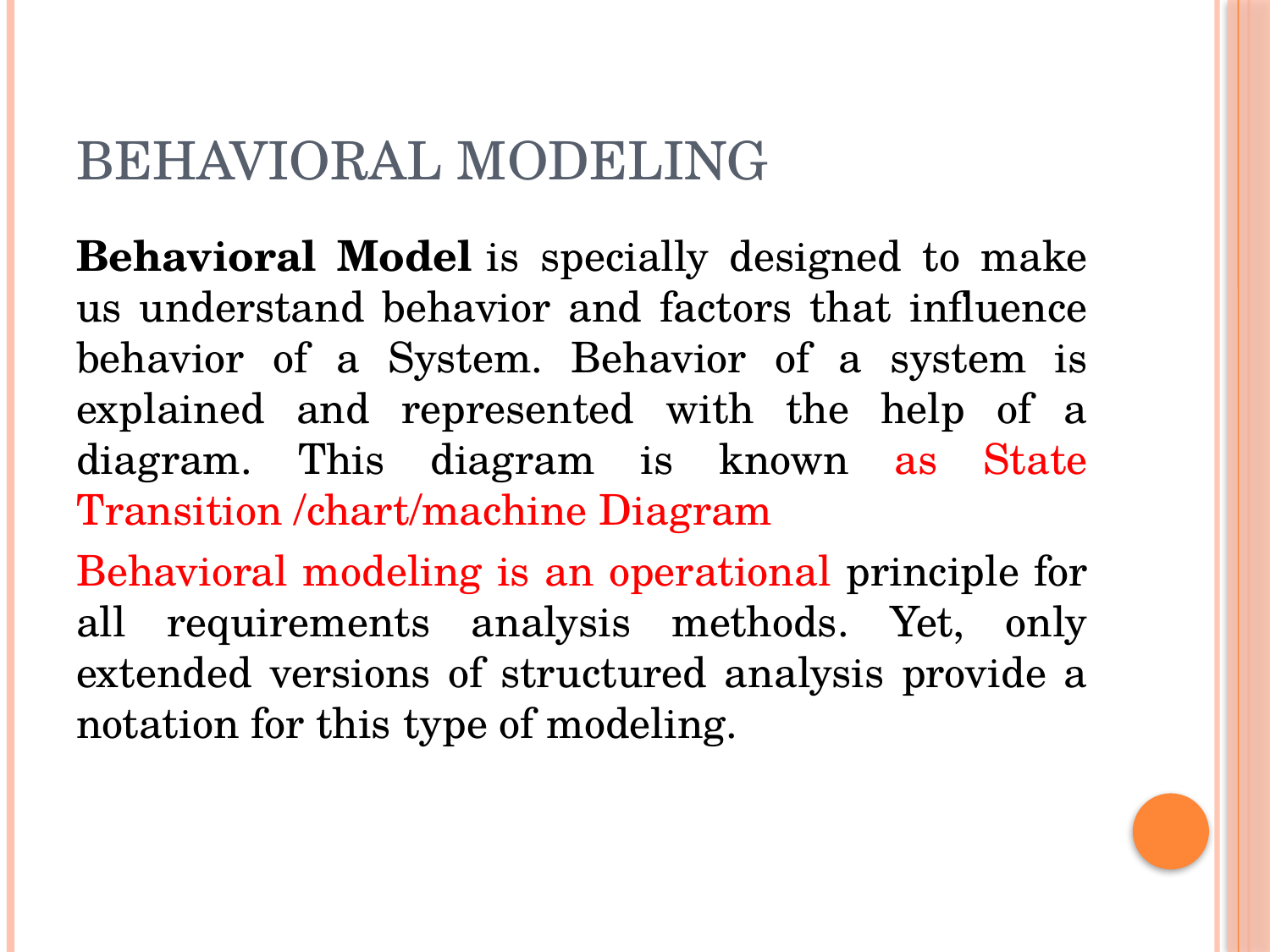

# behavioral modeling
Behavioral Model is specially designed to make us understand behavior and factors that influence behavior of a System. Behavior of a system is explained and represented with the help of a diagram. This diagram is known as State Transition /chart/machine Diagram
Behavioral modeling is an operational principle for all requirements analysis methods. Yet, only extended versions of structured analysis provide a notation for this type of modeling.